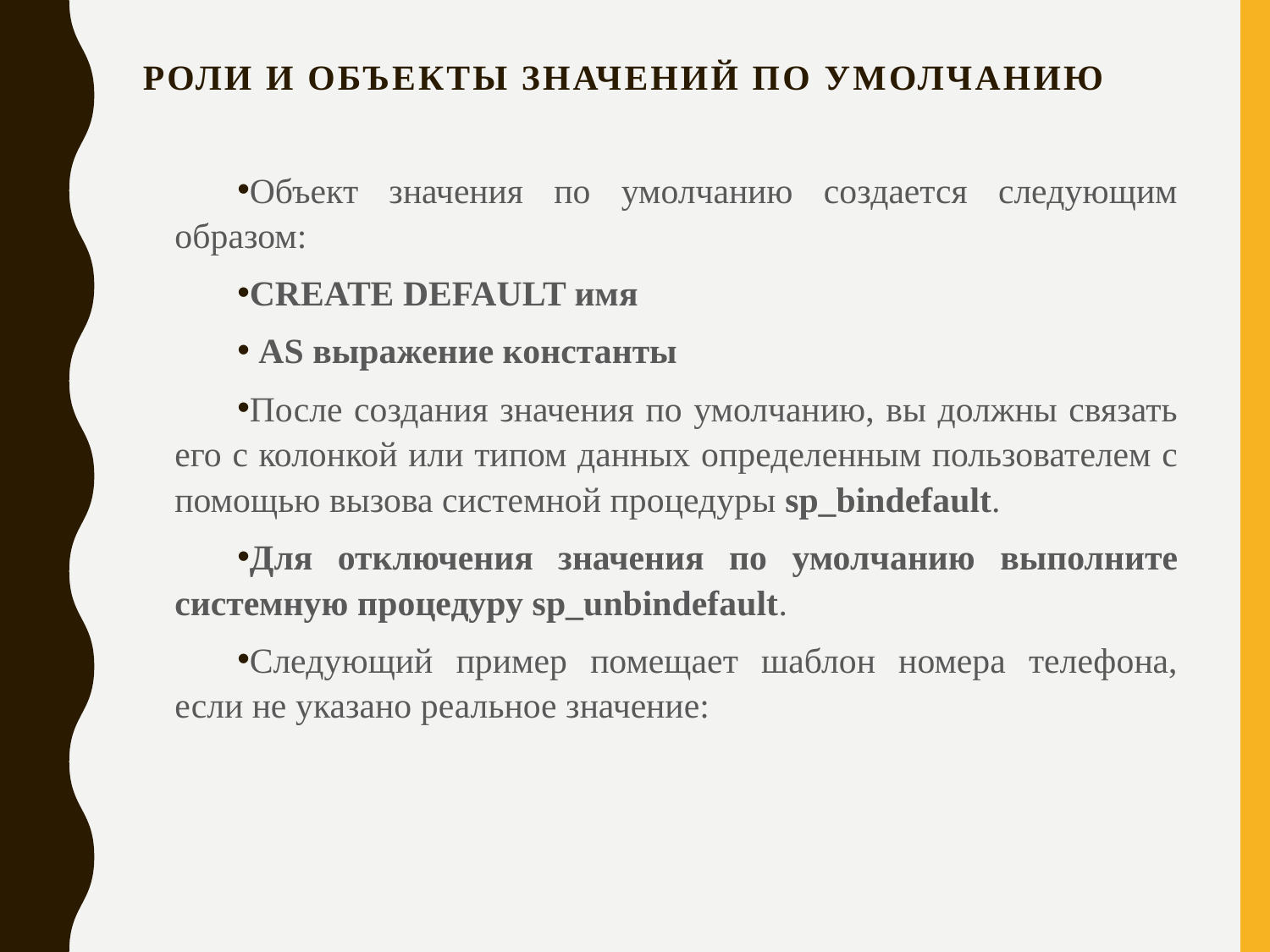

# Роли и объекты значений по умолчанию
Объект значения по умолчанию создается следующим образом:
CREATE DEFAULT имя
 AS выражение константы
После создания значения по умолчанию, вы должны связать его с колонкой или типом данных определенным пользователем с помощью вызова системной процедуры sp_bindefault.
Для отключения значения по умолчанию выполните системную процедуру sp_unbindefault.
Следующий пример помещает шаблон номера телефона, если не указано реальное значение: